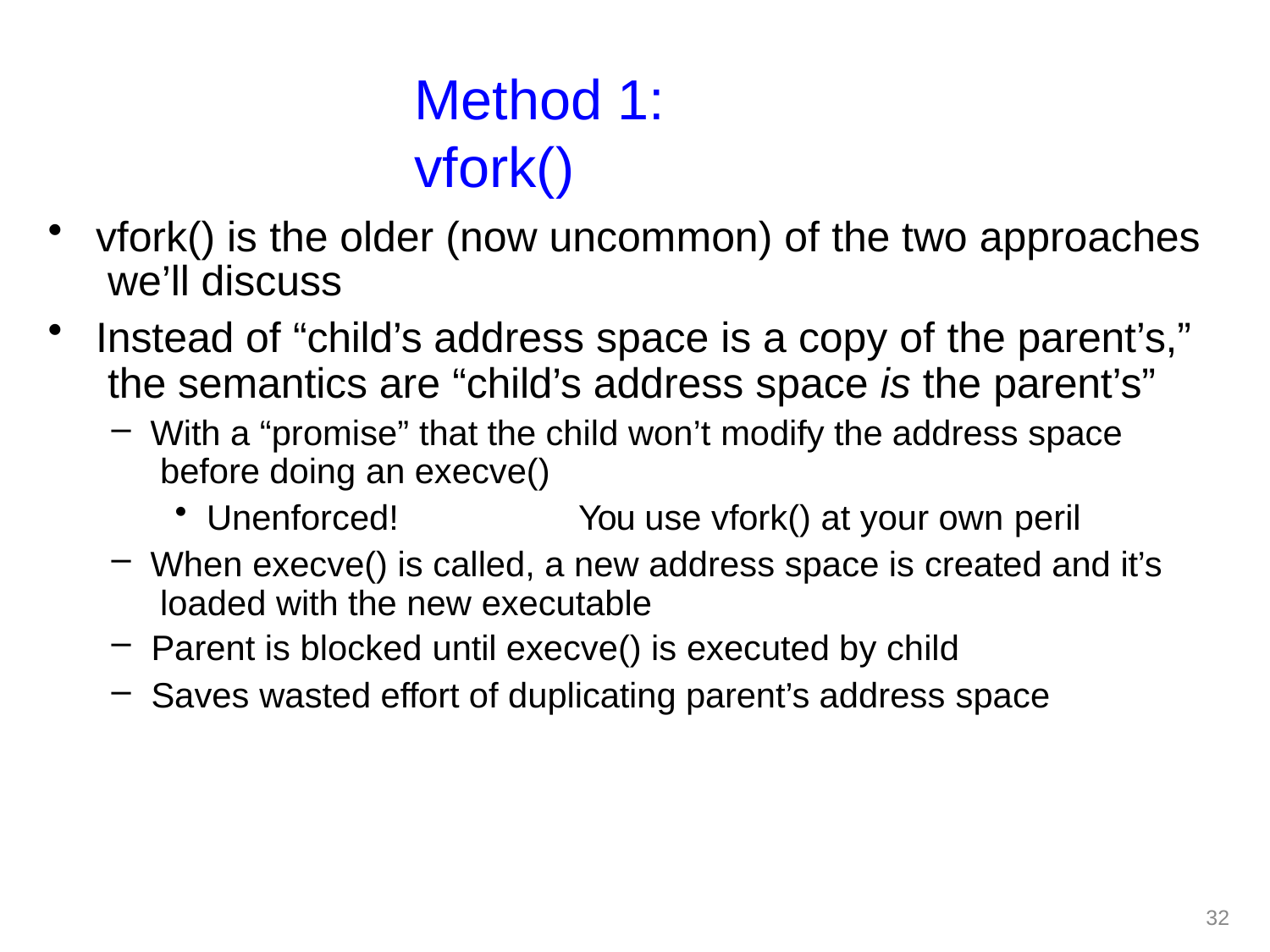

# Method 1:	vfork()
vfork() is the older (now uncommon) of the two approaches  we’ll discuss
Instead of “child’s address space is a copy of the parent’s,”  the semantics are “child’s address space is the parent’s”
With a “promise” that the child won’t modify the address space  before doing an execve()
Unenforced!	You use vfork() at your own peril
When execve() is called, a new address space is created and it’s  loaded with the new executable
Parent is blocked until execve() is executed by child
Saves wasted effort of duplicating parent’s address space
32